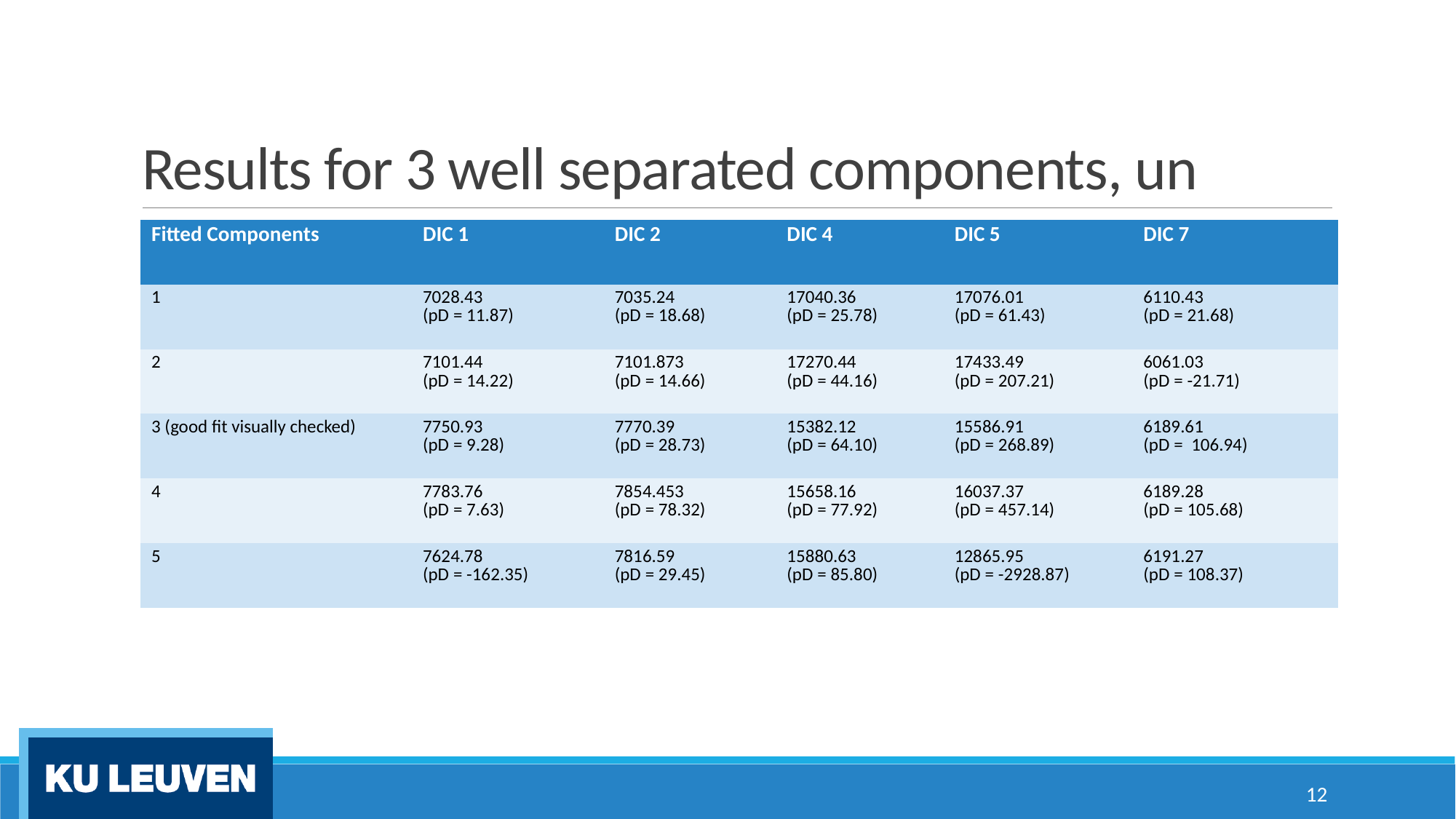

# Results for 3 well separated components, un
| Fitted Components | DIC 1 | DIC 2 | DIC 4 | DIC 5 | DIC 7 |
| --- | --- | --- | --- | --- | --- |
| 1 | 7028.43 (pD = 11.87) | 7035.24 (pD = 18.68) | 17040.36 (pD = 25.78) | 17076.01 (pD = 61.43) | 6110.43 (pD = 21.68) |
| 2 | 7101.44 (pD = 14.22) | 7101.873 (pD = 14.66) | 17270.44 (pD = 44.16) | 17433.49 (pD = 207.21) | 6061.03 (pD = -21.71) |
| 3 (good fit visually checked) | 7750.93 (pD = 9.28) | 7770.39 (pD = 28.73) | 15382.12 (pD = 64.10) | 15586.91 (pD = 268.89) | 6189.61 (pD = 106.94) |
| 4 | 7783.76 (pD = 7.63) | 7854.453 (pD = 78.32) | 15658.16 (pD = 77.92) | 16037.37 (pD = 457.14) | 6189.28 (pD = 105.68) |
| 5 | 7624.78 (pD = -162.35) | 7816.59 (pD = 29.45) | 15880.63 (pD = 85.80) | 12865.95 (pD = -2928.87) | 6191.27 (pD = 108.37) |
12